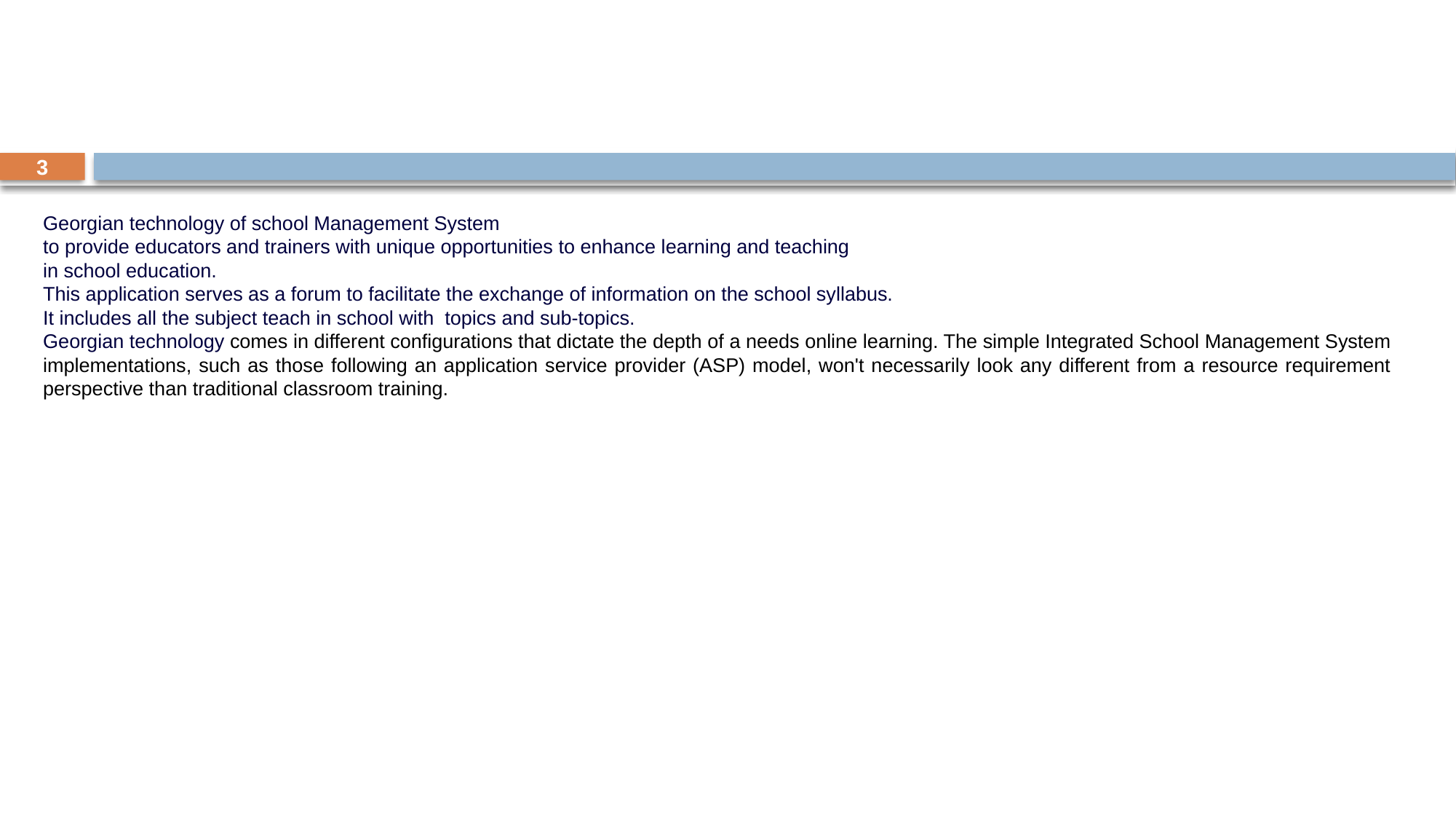

3
Georgian technology of school Management System
to provide educators and trainers with unique opportunities to enhance learning and teaching
in school education.
This application serves as a forum to facilitate the exchange of information on the school syllabus.
It includes all the subject teach in school with  topics and sub-topics.
Georgian technology comes in different configurations that dictate the depth of a needs online learning. The simple Integrated School Management System implementations, such as those following an application service provider (ASP) model, won't necessarily look any different from a resource requirement perspective than traditional classroom training.